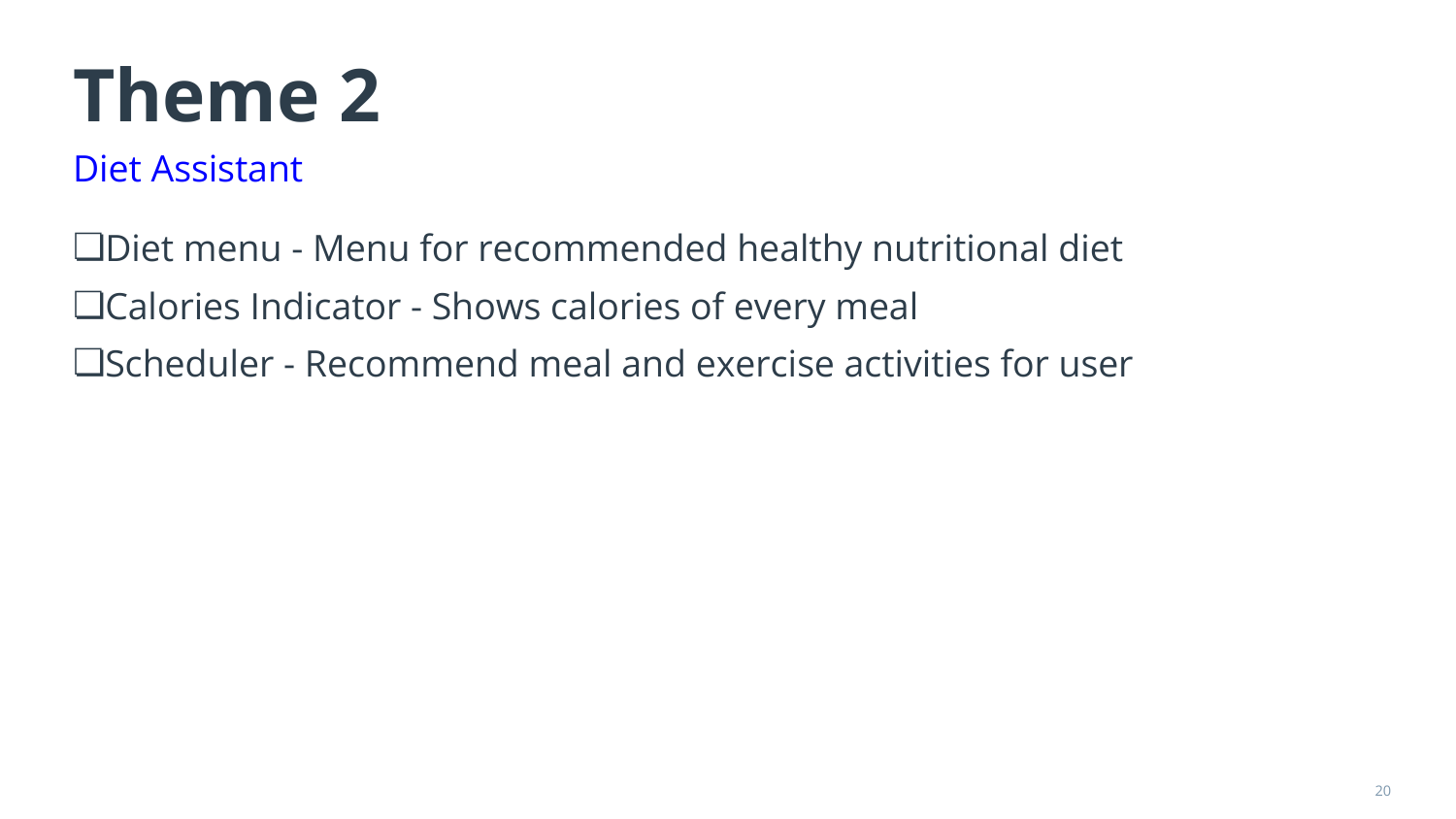

# Theme 2
Diet Assistant
Diet menu - Menu for recommended healthy nutritional diet
Calories Indicator - Shows calories of every meal
Scheduler - Recommend meal and exercise activities for user
20